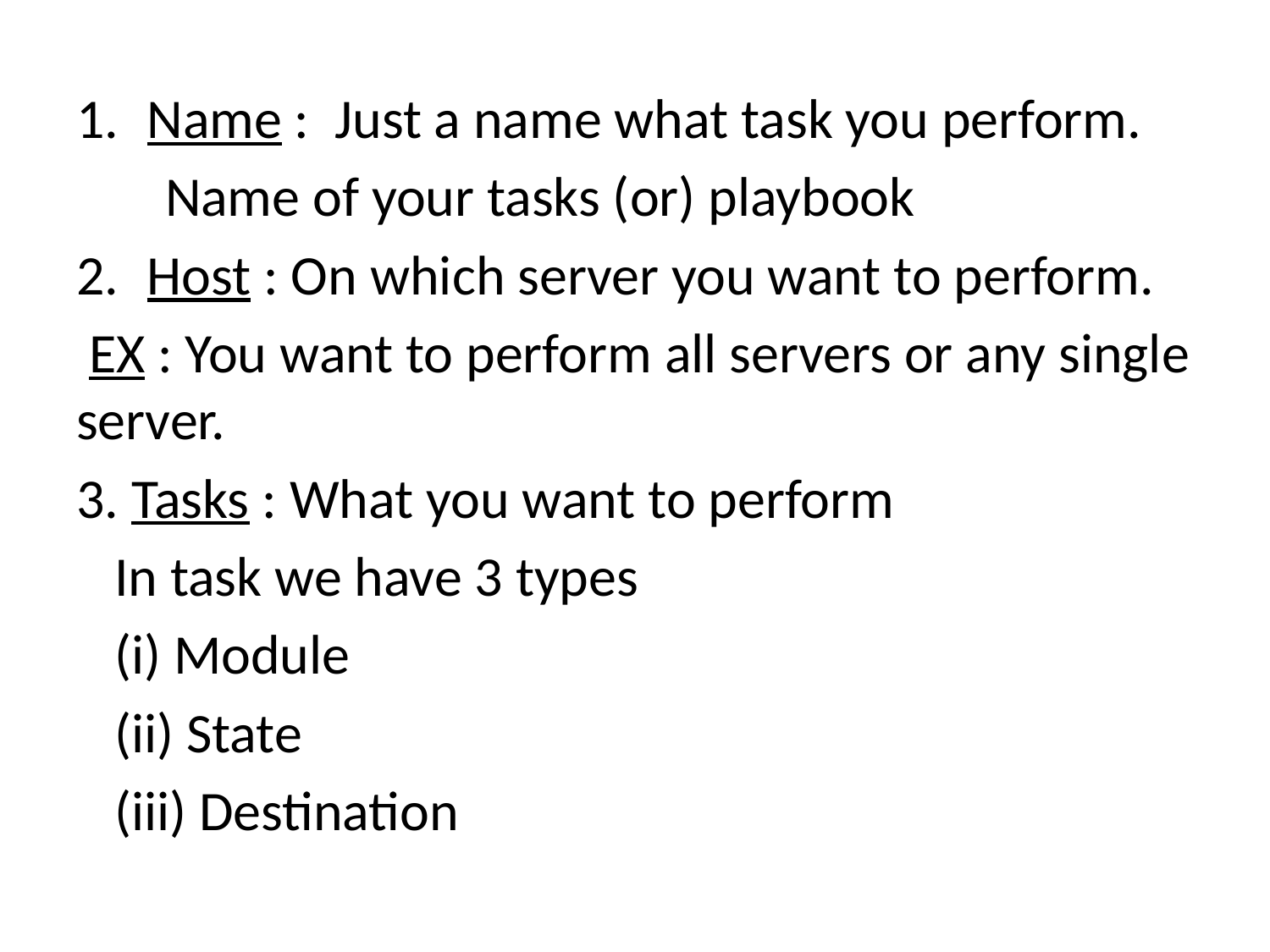

Name :  Just a name what task you perform.
       Name of your tasks (or) playbook
Host : On which server you want to perform.
 EX : You want to perform all servers or any single server.
3. Tasks : What you want to perform
   In task we have 3 types
   (i) Module
   (ii) State
   (iii) Destination